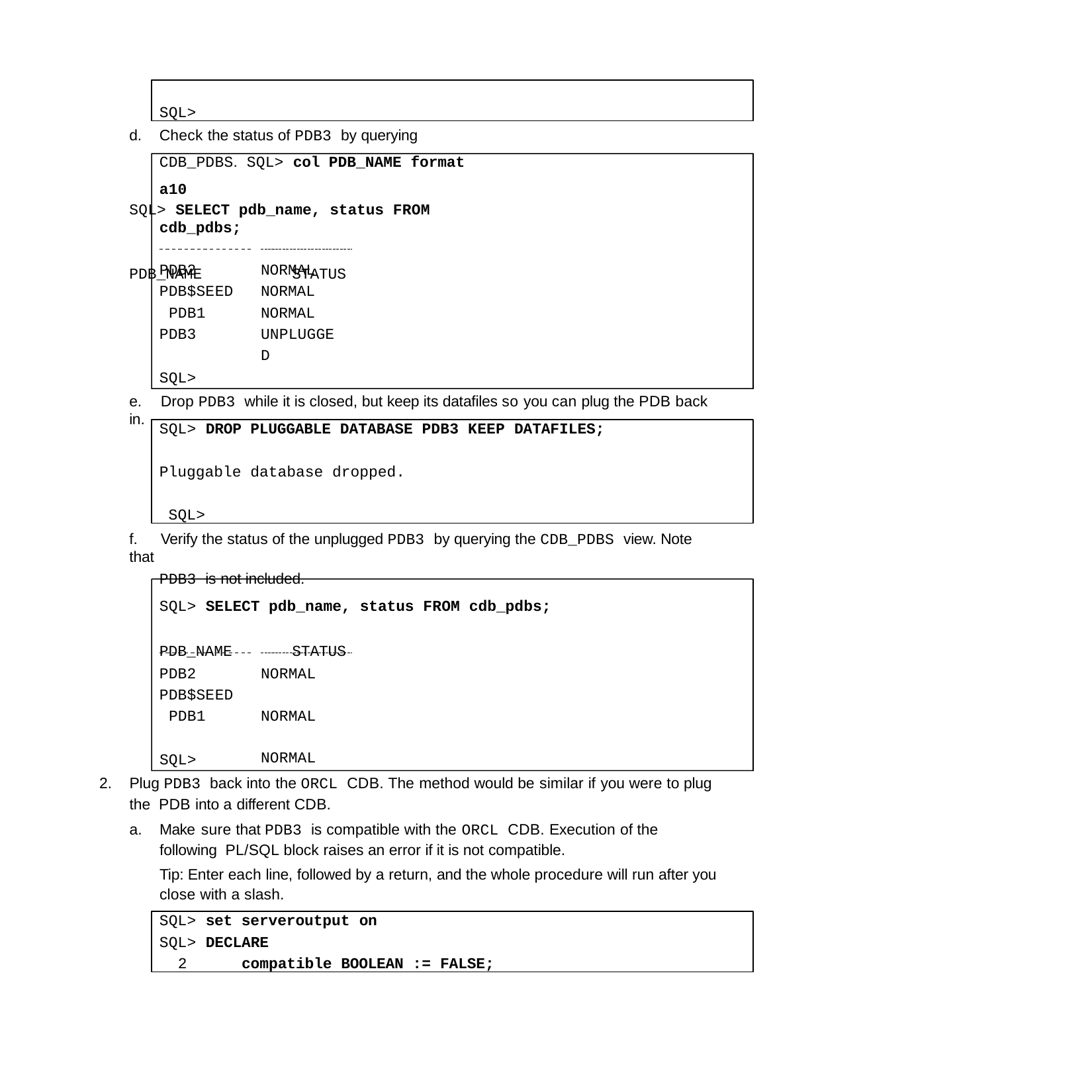

SQL>
d.	Check the status of PDB3 by querying CDB_PDBS.  SQL> col PDB_NAME format a10
SQL> SELECT pdb_name, status FROM cdb_pdbs;

PDB_NAME	STATUS

NORMAL  NORMAL  NORMAL  UNPLUGGED
PDB2  PDB$SEED  PDB1  PDB3
SQL>
e.	Drop PDB3 while it is closed, but keep its datafiles so you can plug the PDB back in.
SQL> DROP PLUGGABLE DATABASE PDB3 KEEP DATAFILES;
Pluggable database dropped.  SQL>
f.	Verify the status of the unplugged PDB3 by querying the CDB_PDBS view. Note that
PDB3 is not included.
SQL> SELECT pdb_name, status FROM cdb_pdbs;

PDB_NAME	STATUS

NORMAL  NORMAL  NORMAL
PDB2  PDB$SEED  PDB1
SQL>
Plug PDB3 back into the ORCL CDB. The method would be similar if you were to plug the  PDB into a different CDB.
Make sure that PDB3 is compatible with the ORCL CDB. Execution of the following  PL/SQL block raises an error if it is not compatible.
Tip: Enter each line, followed by a return, and the whole procedure will run after you  close with a slash.
SQL> set serveroutput on
SQL> DECLARE
2	compatible BOOLEAN := FALSE;